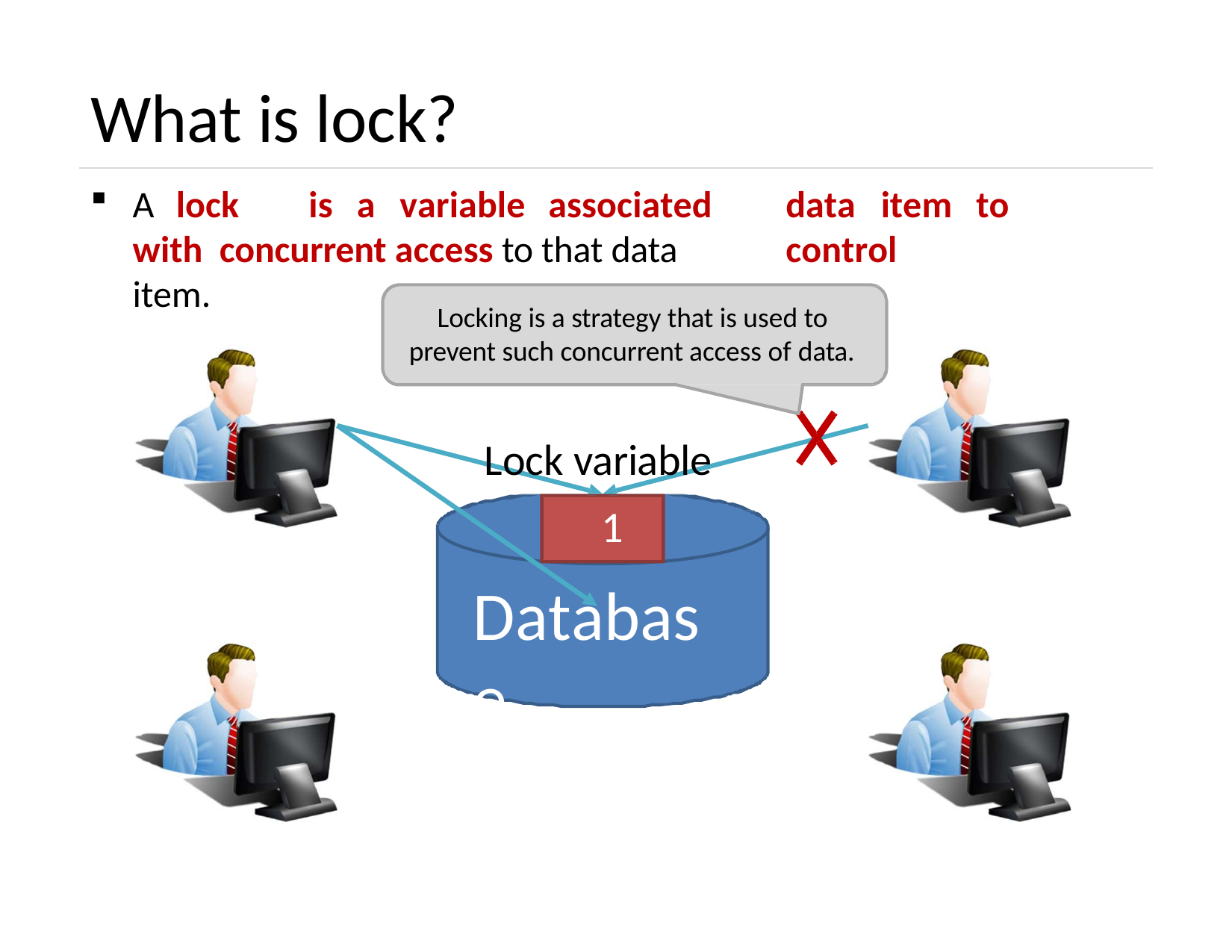

# What is lock?

A	lock	is	a	variable	associated	with  concurrent access to that data item.
data	item	to	control

Locking is a strategy that is used to  prevent such concurrent access of data.

Lock variable  1

0

Database

Unit – 6: Transaction Management
61
Darshan Institute of Engineering & Technology
Unit – 6: Transaction Management
61
Darshan Institute of Engineering & Technology